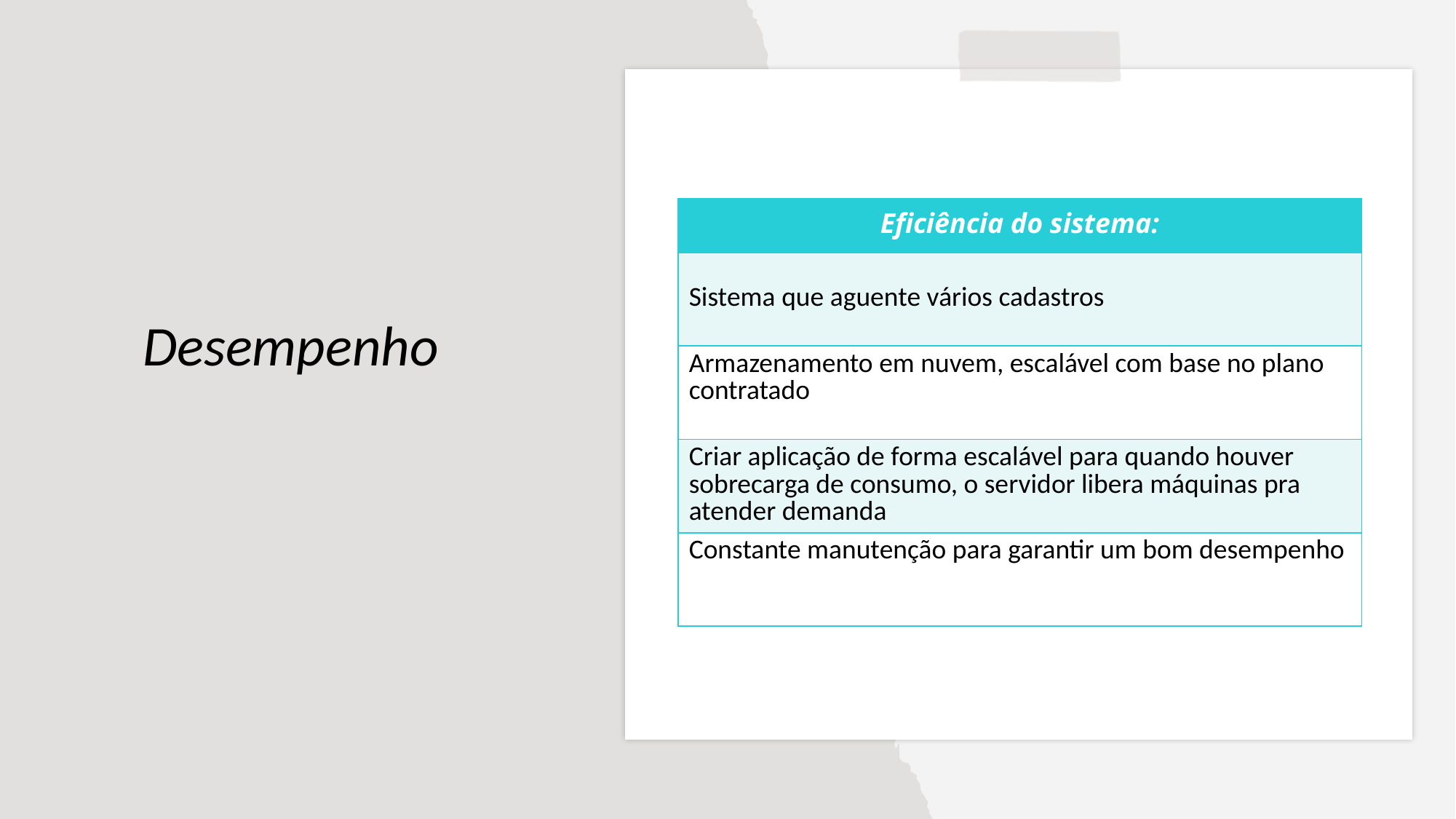

| Eficiência do sistema: |
| --- |
| Sistema que aguente vários cadastros |
| Armazenamento em nuvem, escalável com base no plano contratado |
| Criar aplicação de forma escalável para quando houver sobrecarga de consumo, o servidor libera máquinas pra atender demanda |
| Constante manutenção para garantir um bom desempenho |
Desempenho